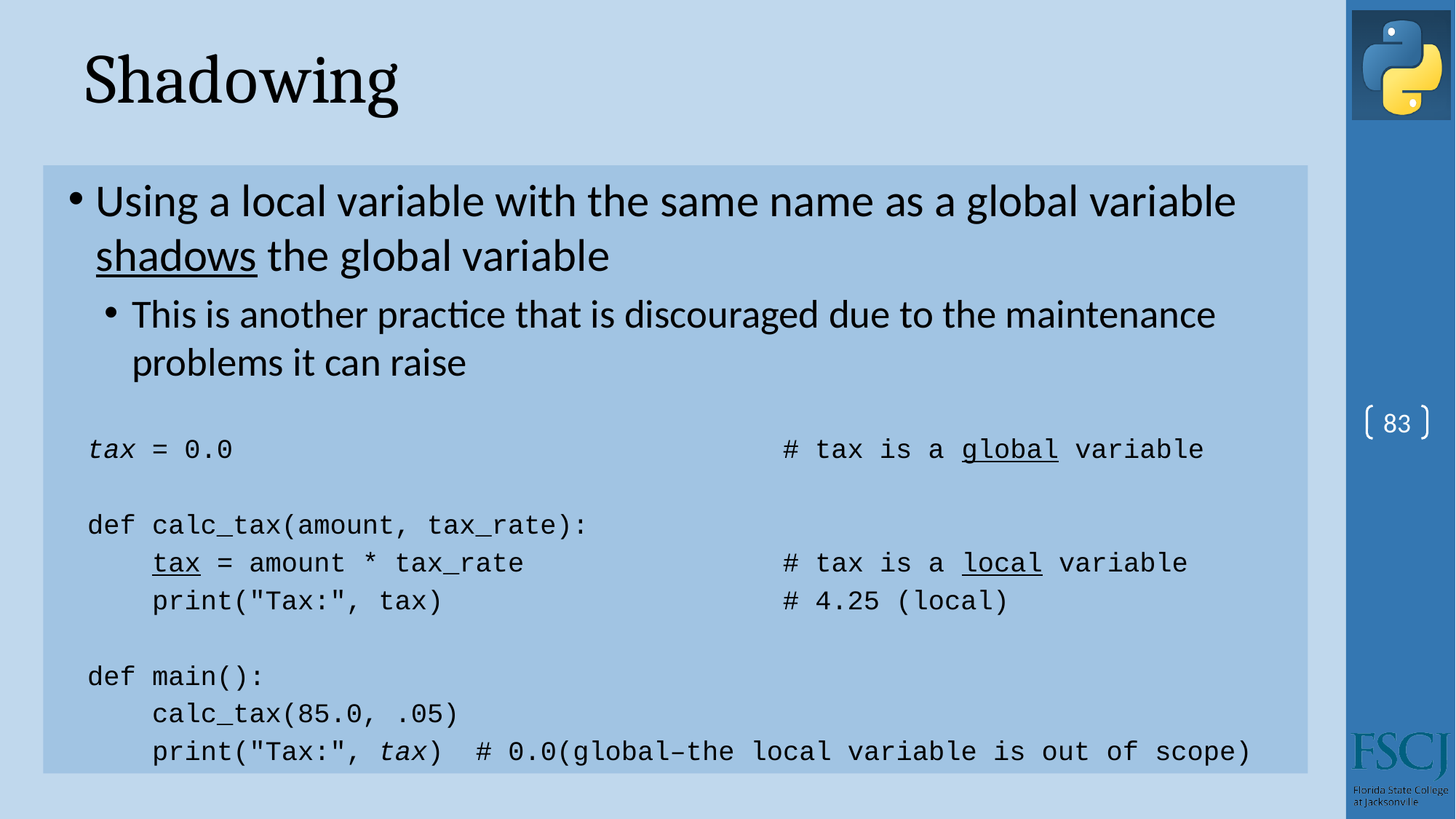

# Shadowing
Using a local variable with the same name as a global variable shadows the global variable
This is another practice that is discouraged due to the maintenance problems it can raise

tax = 0.0                                  # tax is a global variable

def calc_tax(amount, tax_rate):
    tax = amount * tax_rate                # tax is a local variable
    print("Tax:", tax)                     # 4.25 (local)

def main():
    calc_tax(85.0, .05)
    print("Tax:", tax)  # 0.0(global–the local variable is out of scope)
83